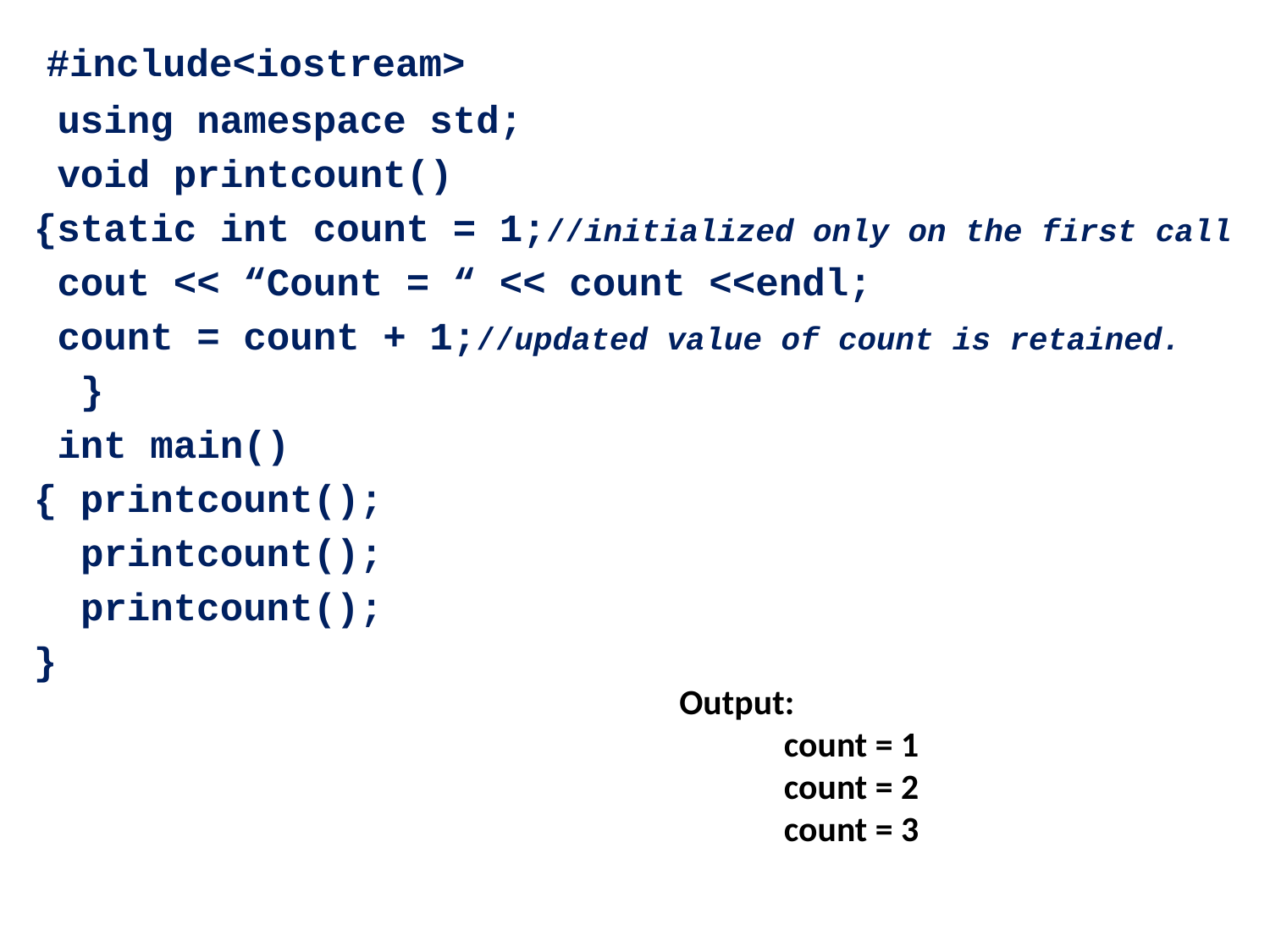

#include<iostream>
 using namespace std;
 void printcount()
{static int count = 1;//initialized only on the first call
 cout << “Count = “ << count <<endl;
 count = count + 1;//updated value of count is retained.
  }
 int main()
{ printcount();
  printcount();
  printcount();
}

Output:
             count = 1
             count = 2
             count = 3